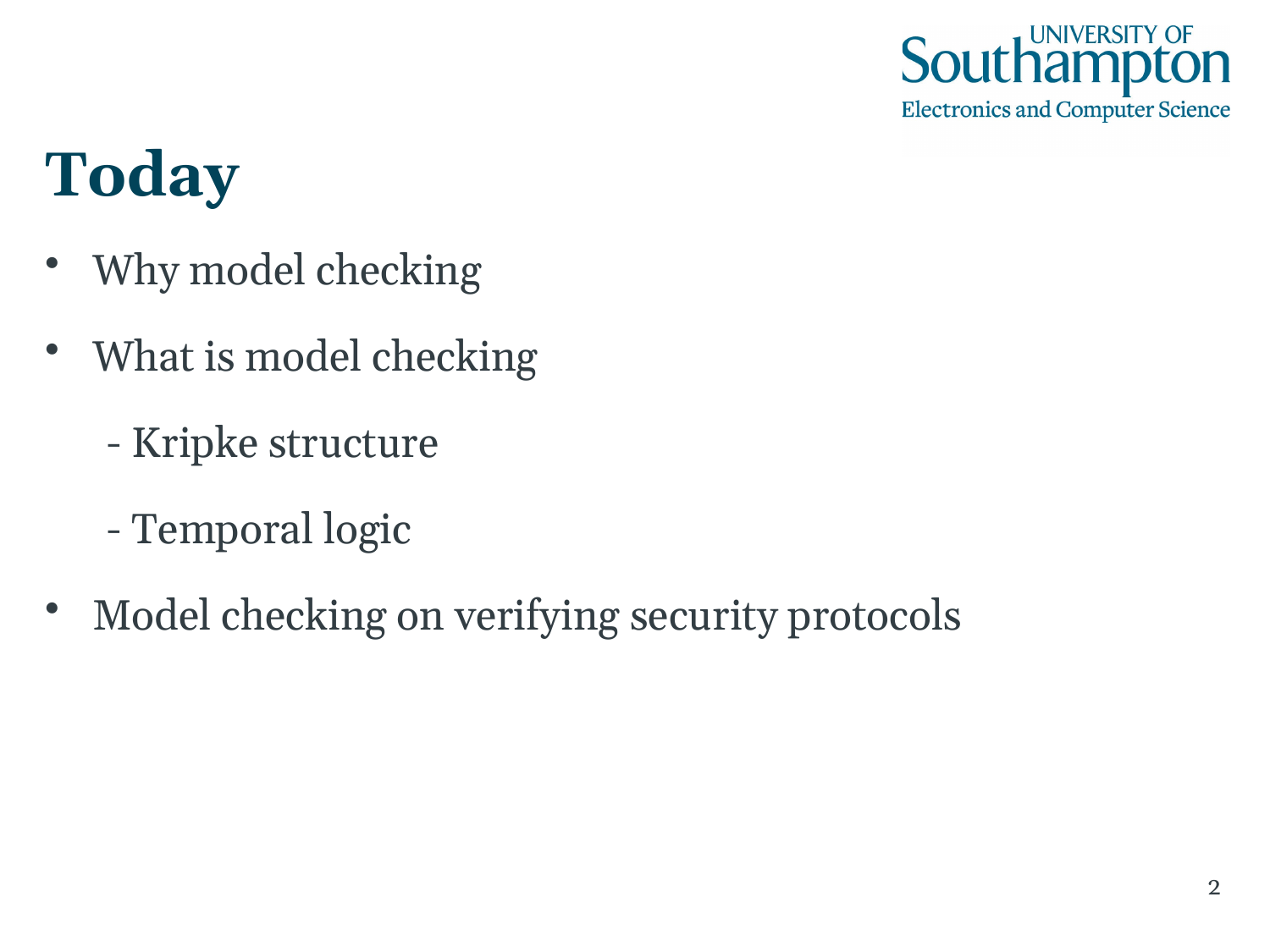

# Today
Why model checking
What is model checking
      - Kripke structure
      - Temporal logic
Model checking on verifying security protocols
2